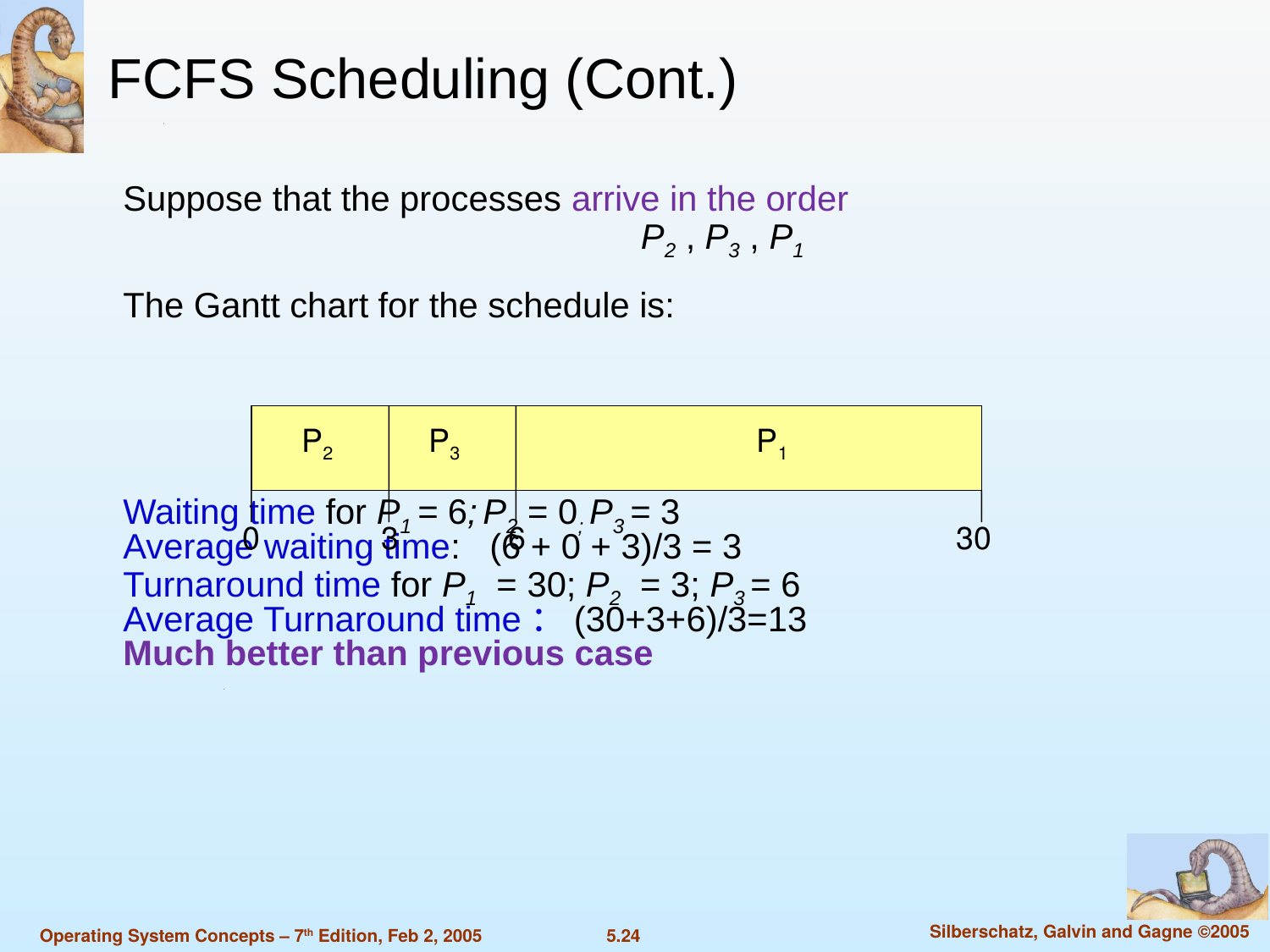

FCFS Scheduling (Cont.)
Suppose that the processes arrive in the order
		 P2 , P3 , P1

The Gantt chart for the schedule is:

Waiting time for P1 = 6; P2 = 0; P3 = 3
Average waiting time:   (6 + 0 + 3)/3 = 3
Turnaround time for P1  = 30; P2  = 3; P3 = 6
Average Turnaround time：(30+3+6)/3=13
Much better than previous case

P2
P3
P1

0
3
6
30